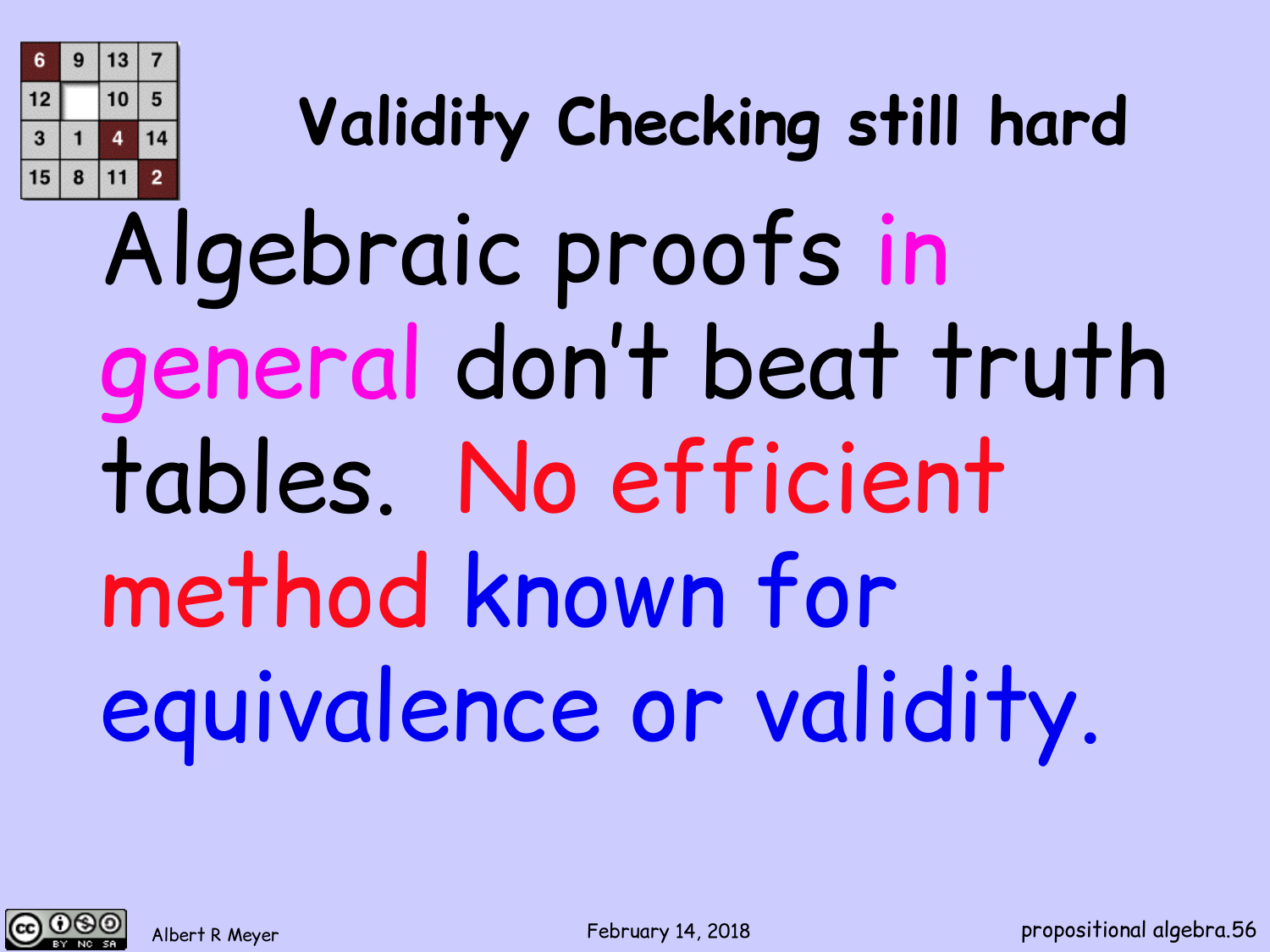

# Validity Checking still hard
Algebraic proofs in general don’t beat truth tables.  No efficient method known for equivalence or validity.
propositional algebra.56